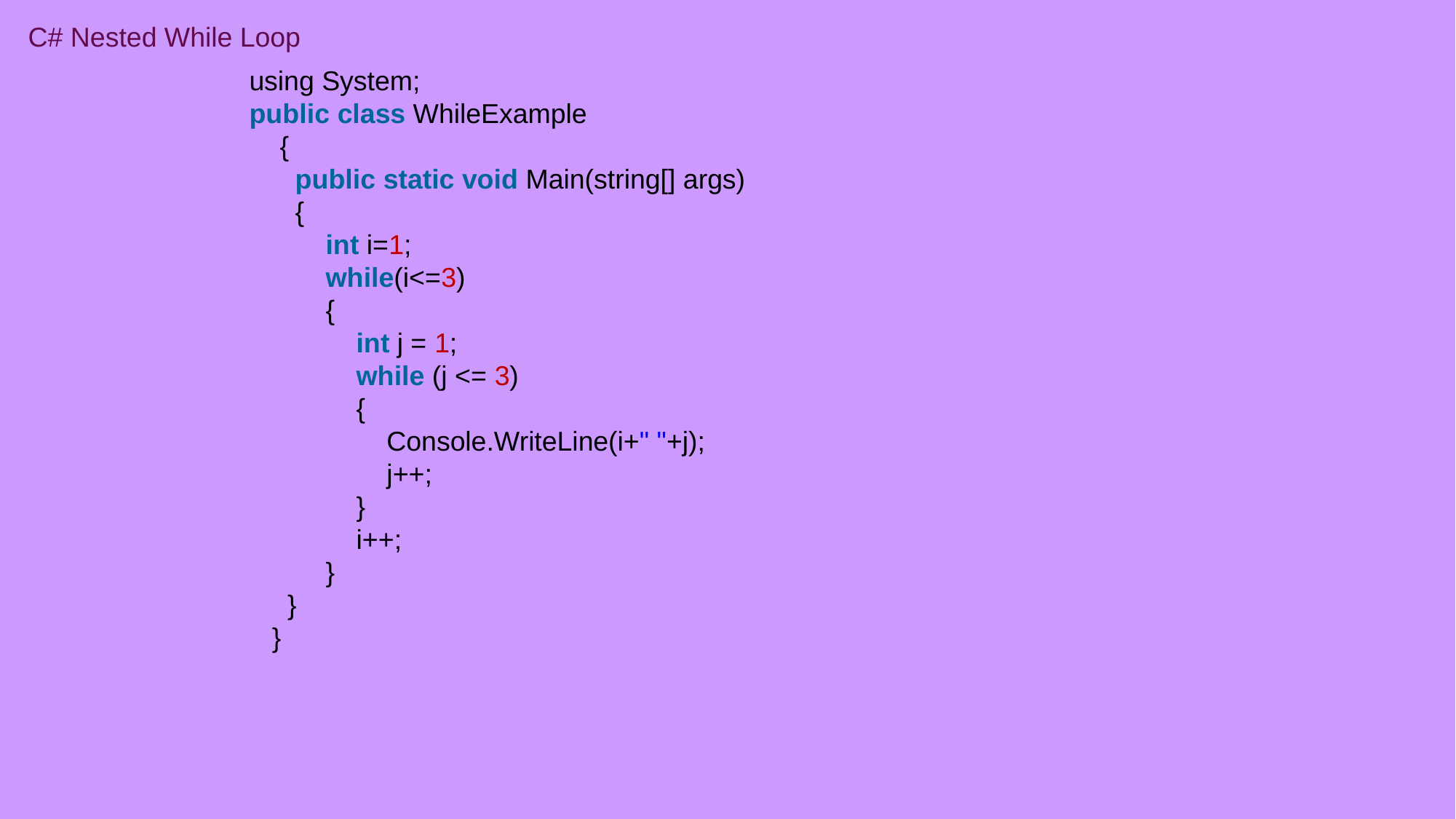

C# Nested While Loop
using System;
public class WhileExample
    {
      public static void Main(string[] args)
      {
          int i=1;
          while(i<=3)
          {
              int j = 1;
              while (j <= 3)
              {
                  Console.WriteLine(i+" "+j);
                  j++;
              }
              i++;
          }
     }
   }